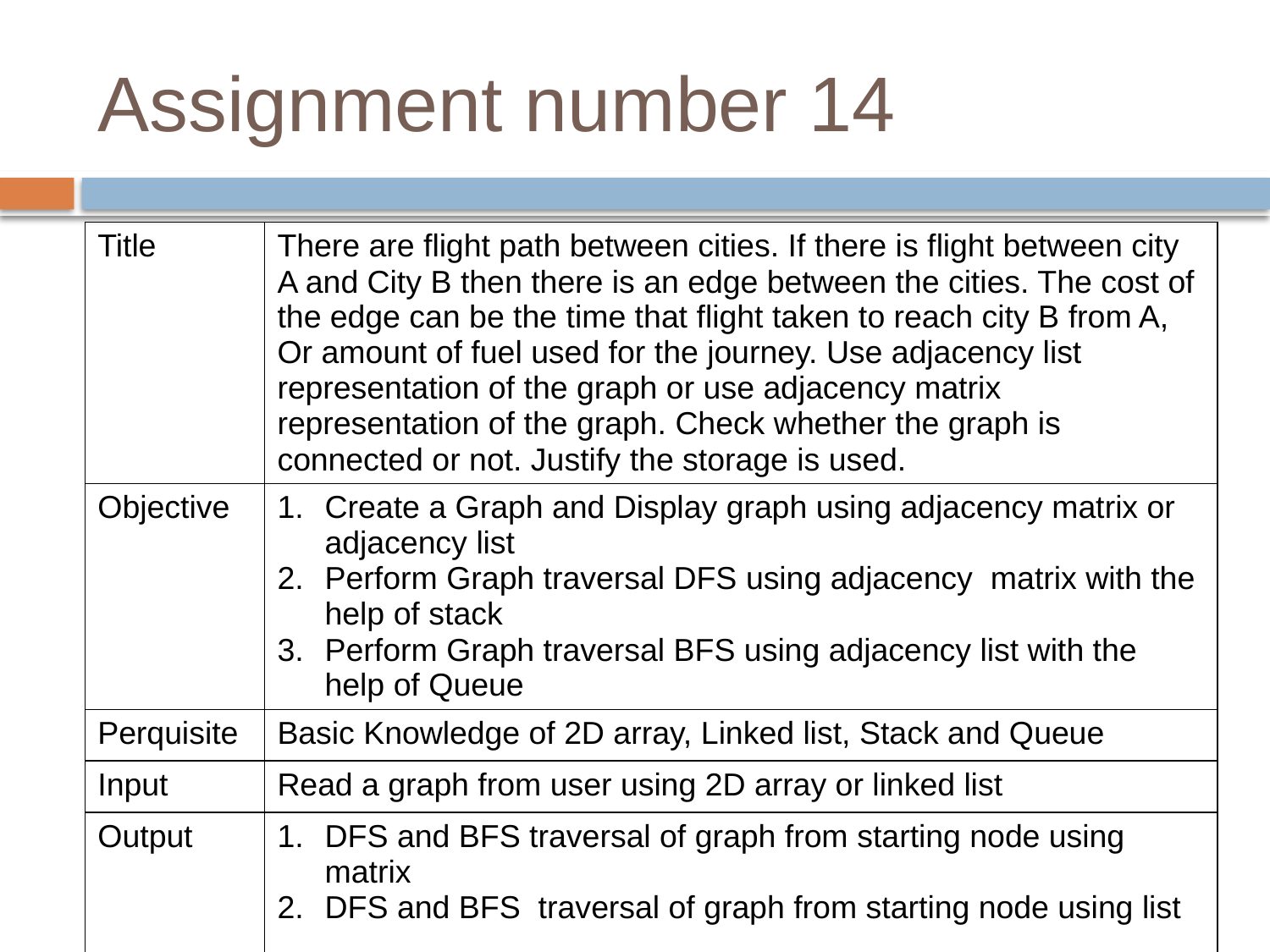

# Assignment number 14
| Title | There are flight path between cities. If there is flight between city A and City B then there is an edge between the cities. The cost of the edge can be the time that flight taken to reach city B from A, Or amount of fuel used for the journey. Use adjacency list representation of the graph or use adjacency matrix representation of the graph. Check whether the graph is connected or not. Justify the storage is used. |
| --- | --- |
| Objective | Create a Graph and Display graph using adjacency matrix or adjacency list Perform Graph traversal DFS using adjacency matrix with the help of stack Perform Graph traversal BFS using adjacency list with the help of Queue |
| Perquisite | Basic Knowledge of 2D array, Linked list, Stack and Queue |
| Input | Read a graph from user using 2D array or linked list |
| Output | DFS and BFS traversal of graph from starting node using matrix DFS and BFS traversal of graph from starting node using list |